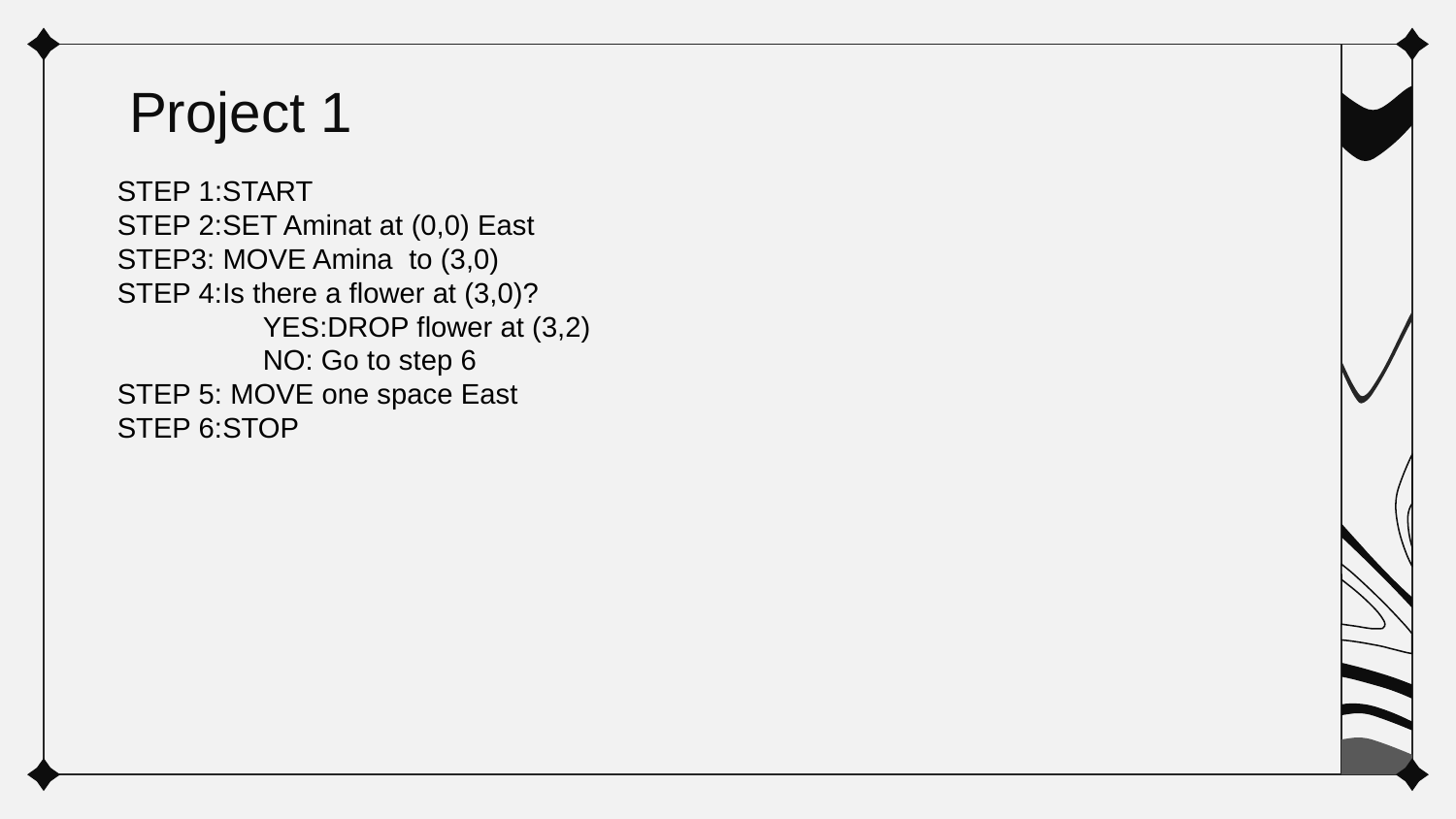

# Project 1
STEP 1:START
STEP 2:SET Aminat at (0,0) East
STEP3: MOVE Amina  to (3,0)
STEP 4:Is there a flower at (3,0)?
	YES:DROP flower at (3,2)
	NO: Go to step 6
STEP 5: MOVE one space East
STEP 6:STOP